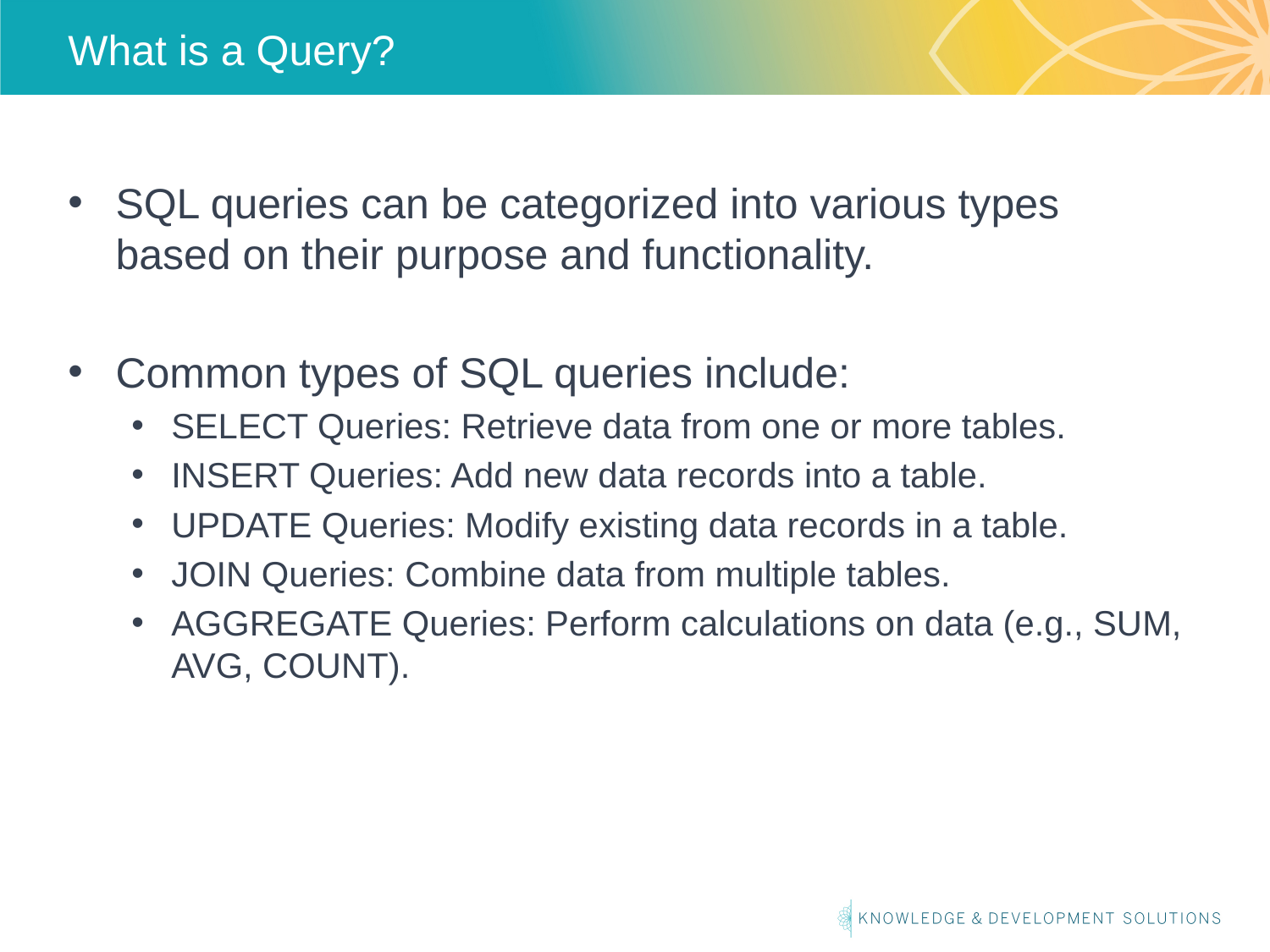

# What is a Query?
SQL queries can be categorized into various types based on their purpose and functionality.

Common types of SQL queries include:
SELECT Queries: Retrieve data from one or more tables.
INSERT Queries: Add new data records into a table.
UPDATE Queries: Modify existing data records in a table.
JOIN Queries: Combine data from multiple tables.
AGGREGATE Queries: Perform calculations on data (e.g., SUM, AVG, COUNT).